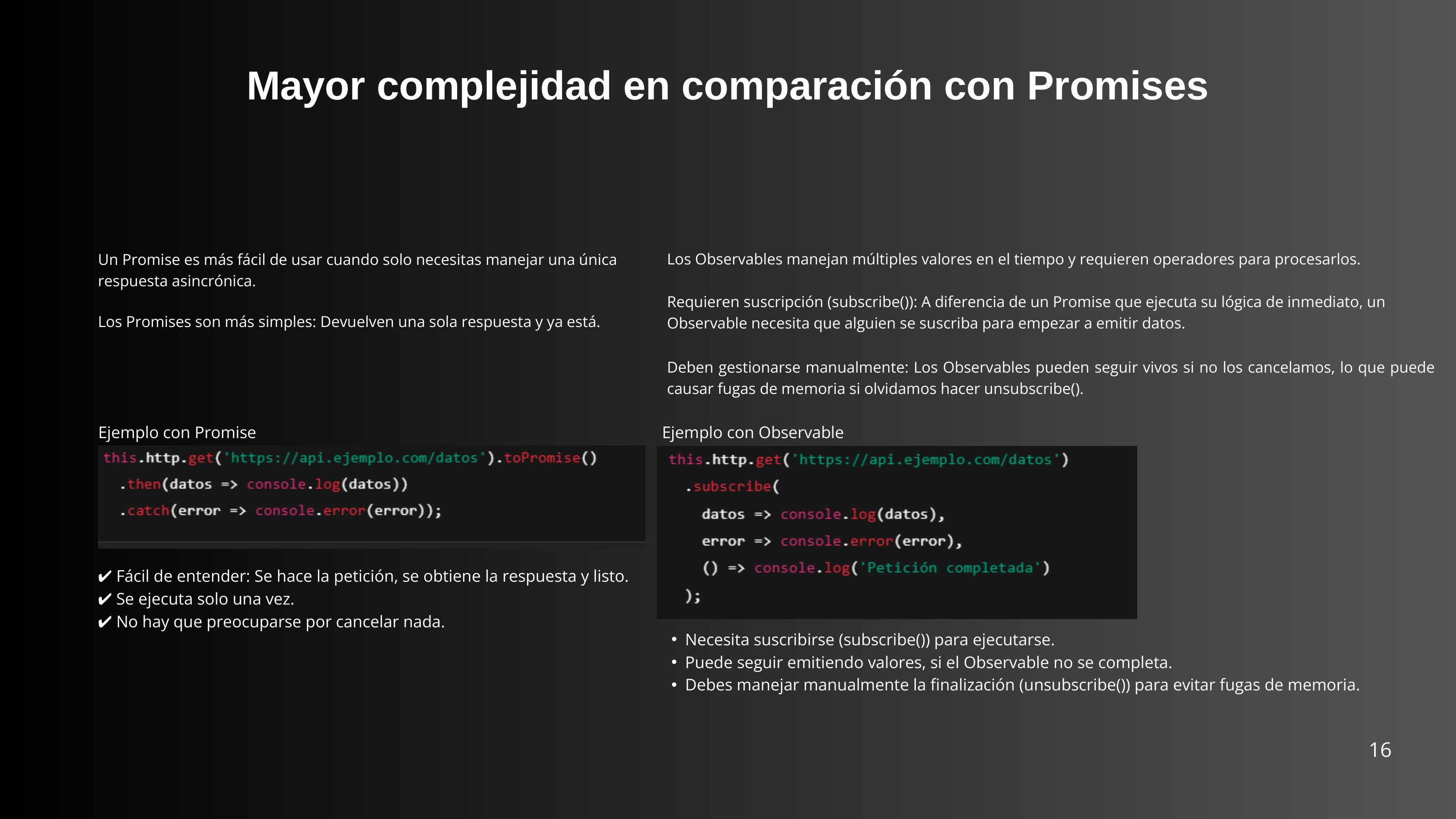

Mayor complejidad en comparación con Promises
Los Observables manejan múltiples valores en el tiempo y requieren operadores para procesarlos.
Un Promise es más fácil de usar cuando solo necesitas manejar una única respuesta asincrónica.
Requieren suscripción (subscribe()): A diferencia de un Promise que ejecuta su lógica de inmediato, un Observable necesita que alguien se suscriba para empezar a emitir datos.
Los Promises son más simples: Devuelven una sola respuesta y ya está.
Deben gestionarse manualmente: Los Observables pueden seguir vivos si no los cancelamos, lo que puede causar fugas de memoria si olvidamos hacer unsubscribe().
Ejemplo con Promise
 Ejemplo con Observable

✔️ Fácil de entender: Se hace la petición, se obtiene la respuesta y listo.
✔️ Se ejecuta solo una vez.
✔️ No hay que preocuparse por cancelar nada.
Necesita suscribirse (subscribe()) para ejecutarse.
Puede seguir emitiendo valores, si el Observable no se completa.
Debes manejar manualmente la finalización (unsubscribe()) para evitar fugas de memoria.
16